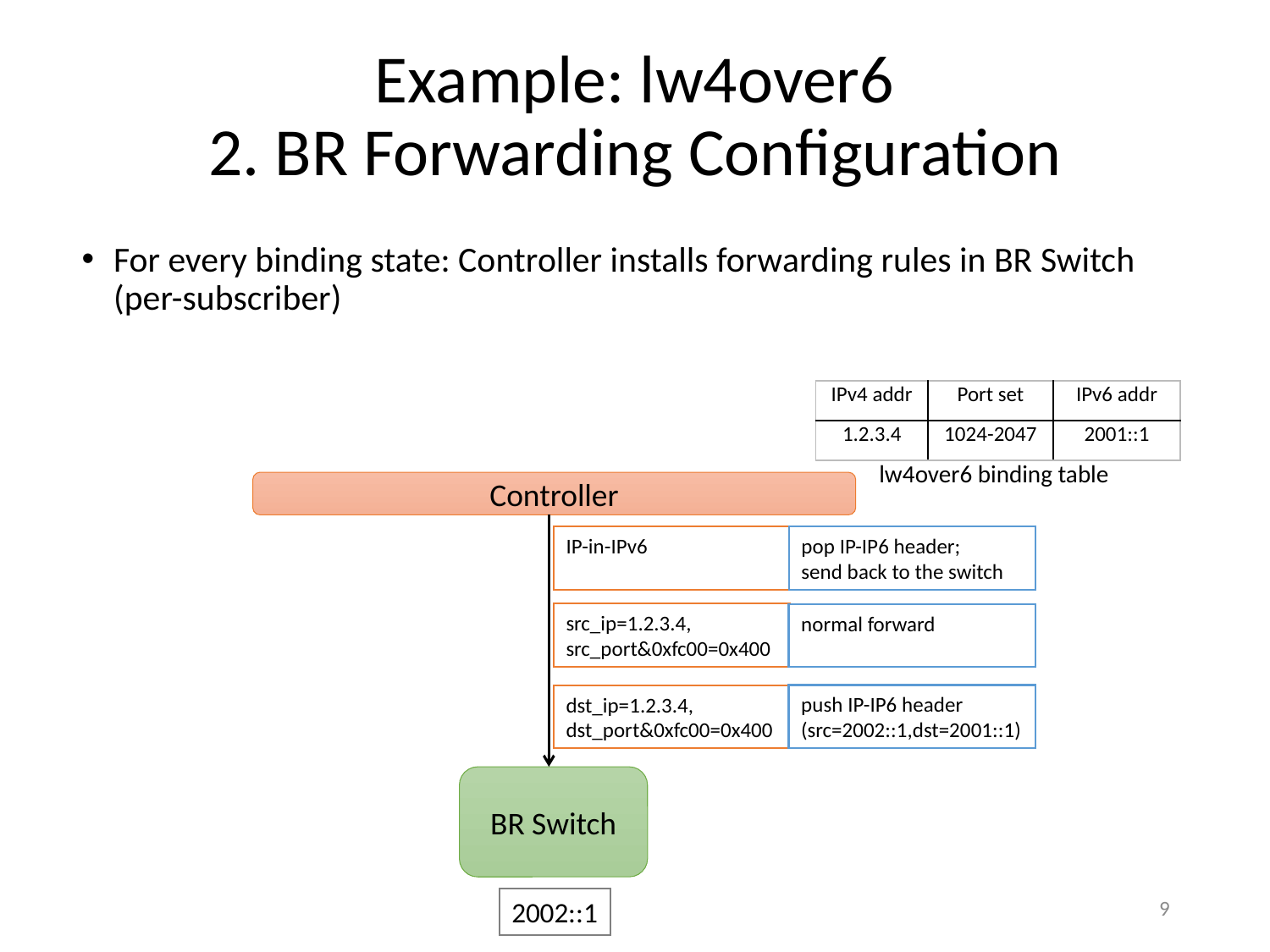

# Example: lw4over6 2. BR Forwarding Configuration
For every binding state: Controller installs forwarding rules in BR Switch (per-subscriber)
| IPv4 addr | Port set | IPv6 addr |
| --- | --- | --- |
| 1.2.3.4 | 1024-2047 | 2001::1 |
lw4over6 binding table
Controller
pop IP-IP6 header;
send back to the switch
IP-in-IPv6
src_ip=1.2.3.4,
src_port&0xfc00=0x400
normal forward
push IP-IP6 header
(src=2002::1,dst=2001::1)
dst_ip=1.2.3.4,
dst_port&0xfc00=0x400
BR Switch
9
2002::1